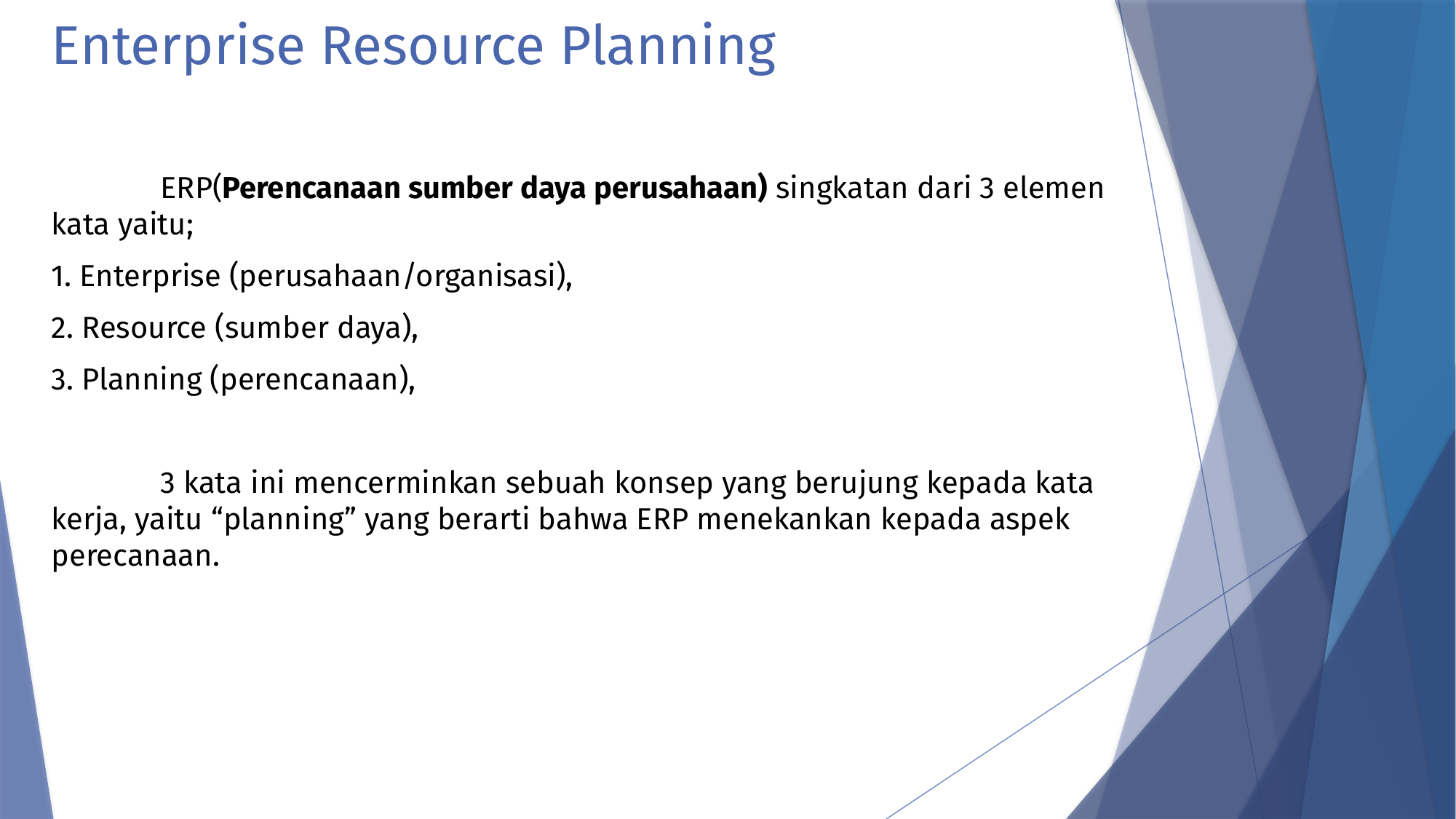

# Enterprise Resource Planning
	ERP(Perencanaan sumber daya perusahaan) singkatan dari 3 elemen kata yaitu;
1. Enterprise (perusahaan/organisasi),
2. Resource (sumber daya),
3. Planning (perencanaan),

	3 kata ini mencerminkan sebuah konsep yang berujung kepada kata kerja, yaitu “planning” yang berarti bahwa ERP menekankan kepada aspek perecanaan.